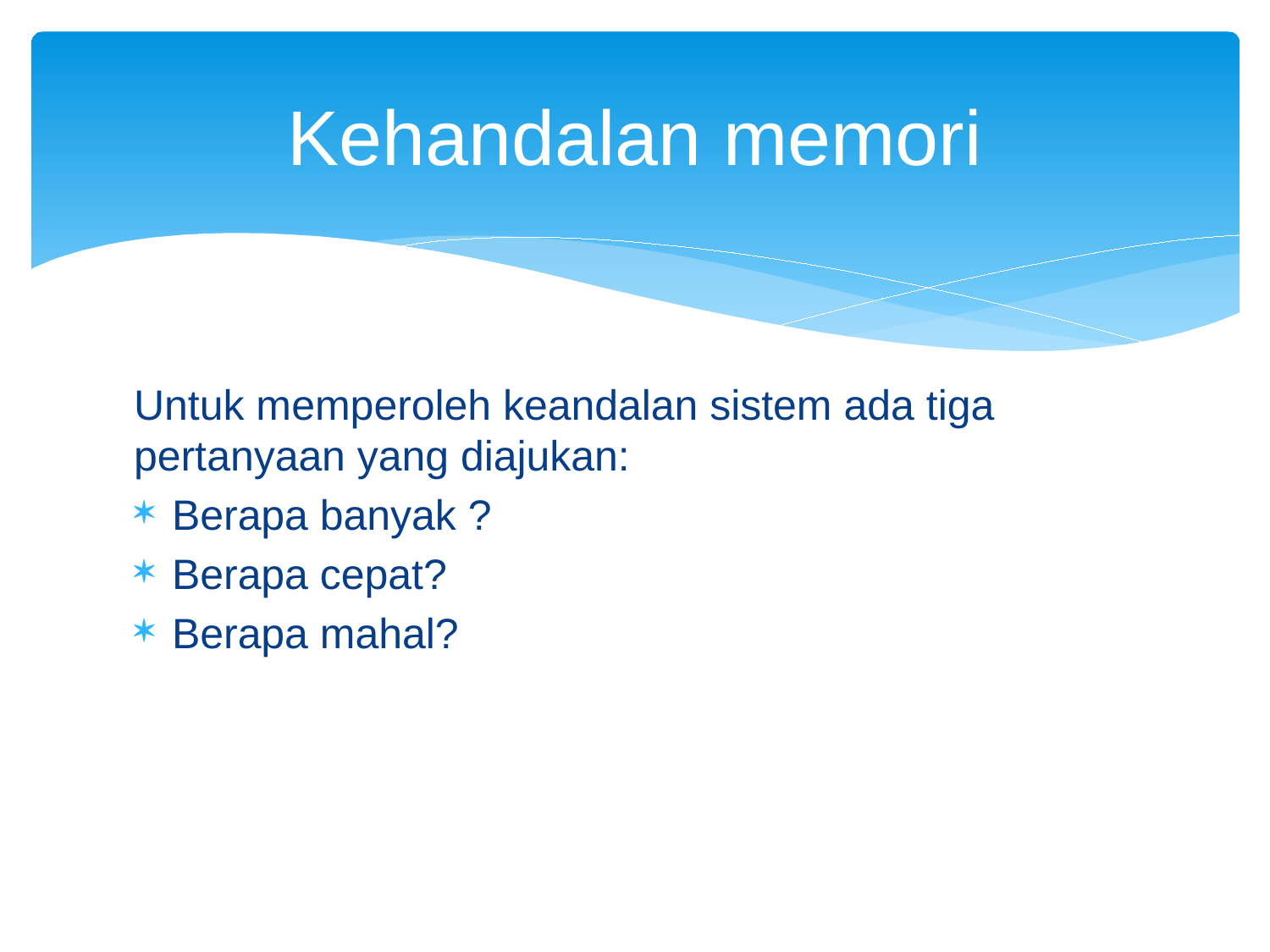

# Kehandalan memori
Untuk memperoleh keandalan sistem ada tiga pertanyaan yang diajukan:
Berapa banyak ?
Berapa cepat?
Berapa mahal?